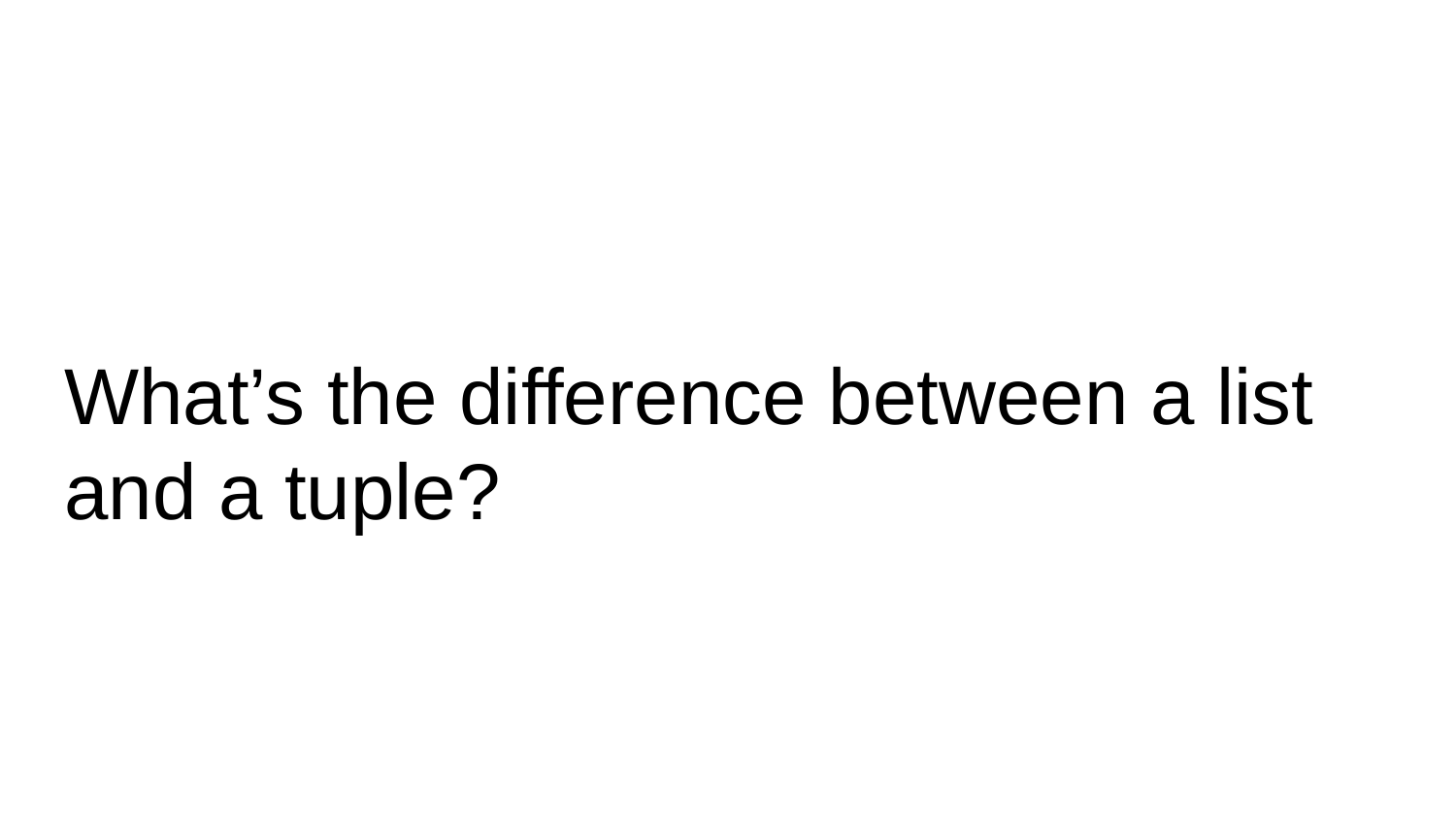

# What’s the difference between a list and a tuple?